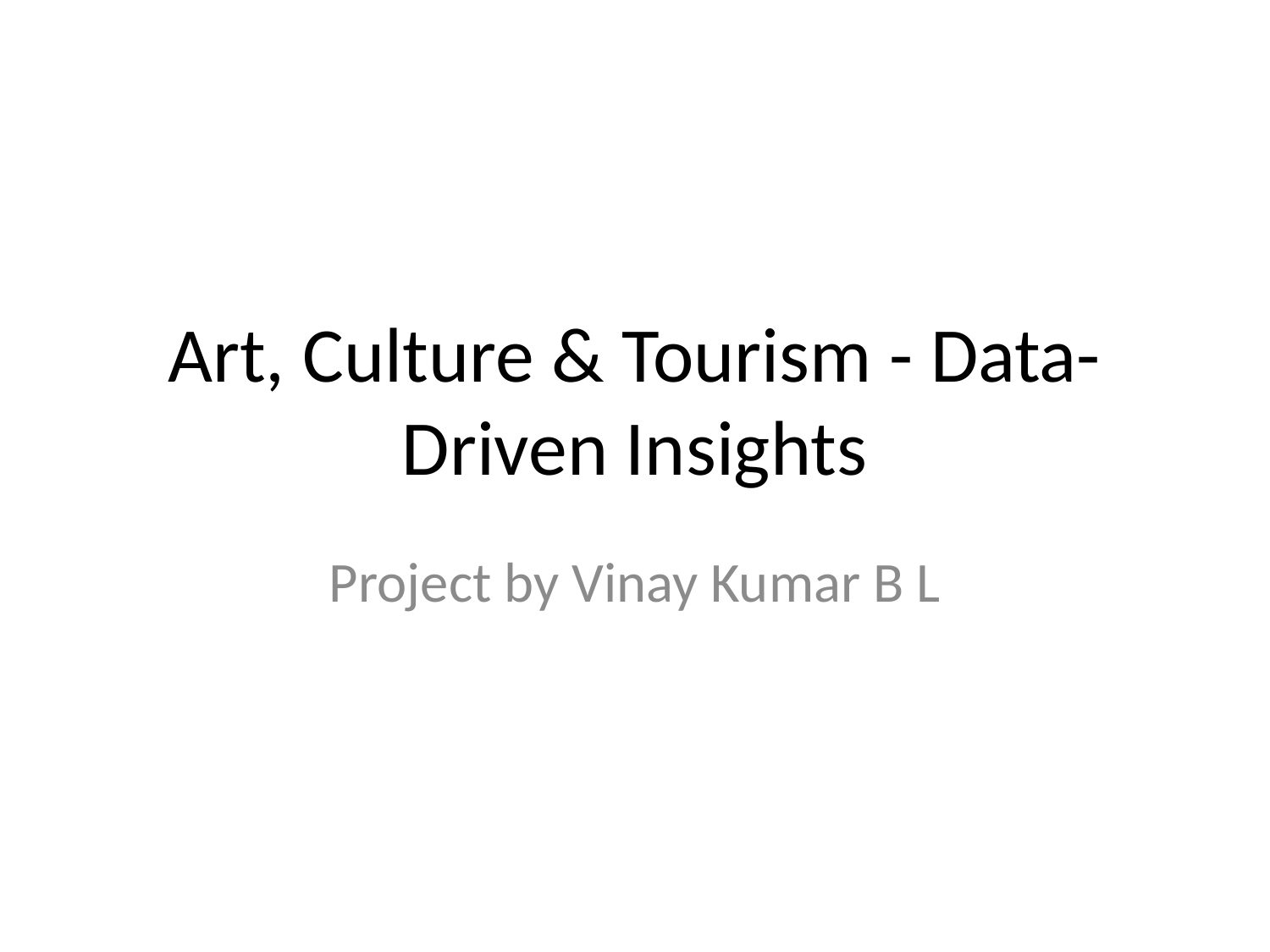

# Art, Culture & Tourism - Data-Driven Insights
Project by Vinay Kumar B L